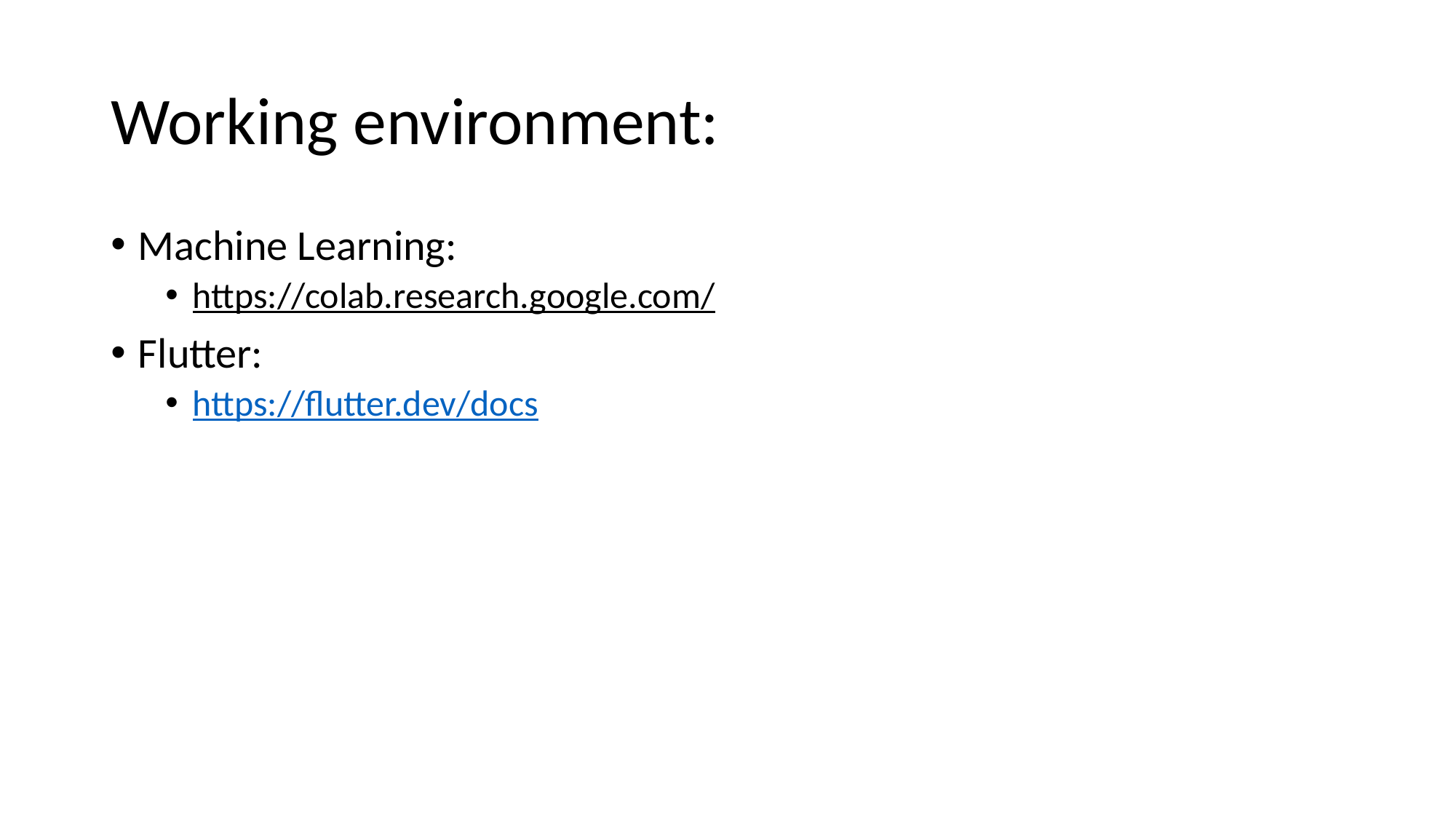

# Working environment:
Machine Learning:
https://colab.research.google.com/
Flutter:
https://flutter.dev/docs